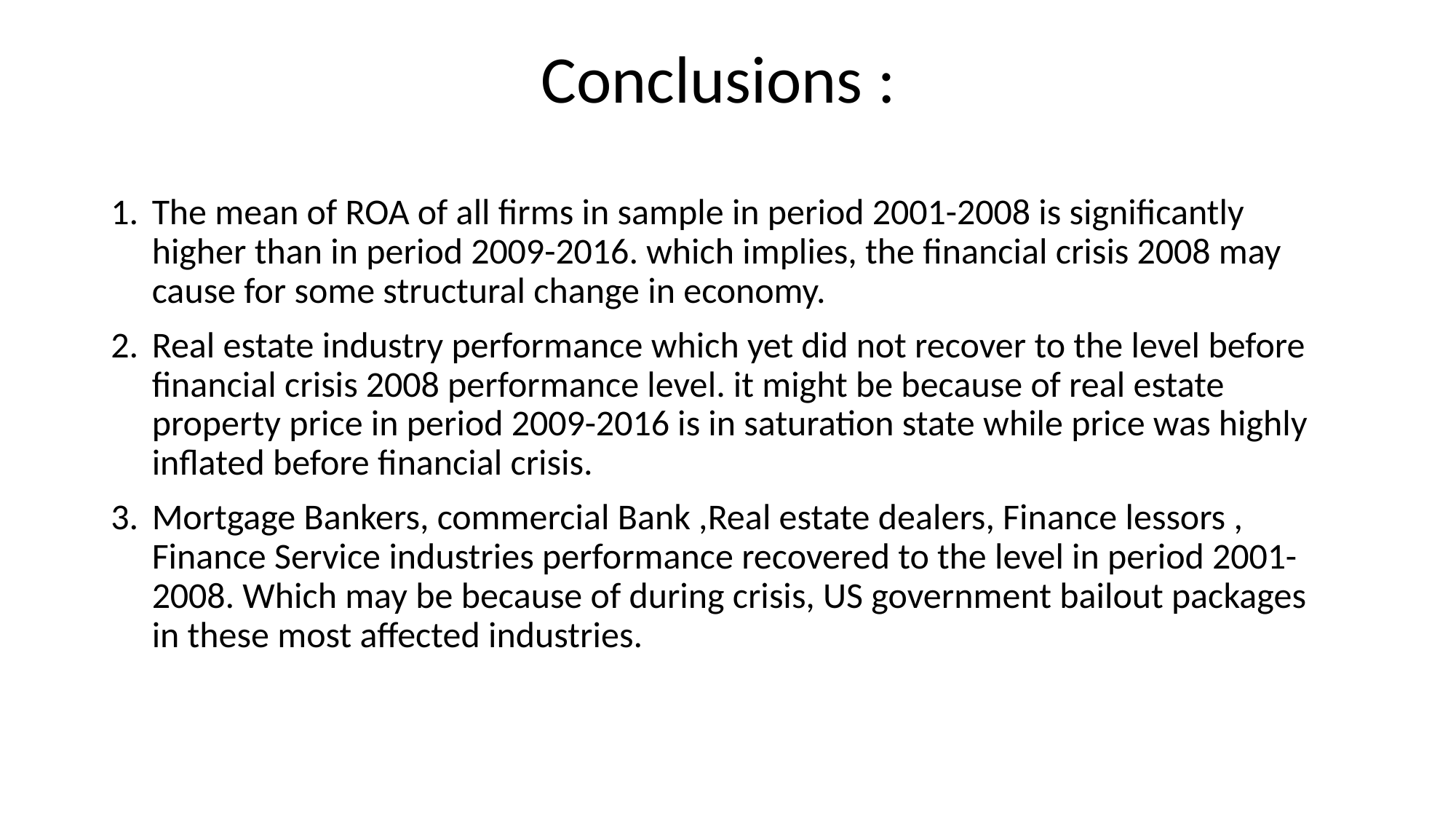

# Conclusions :
The mean of ROA of all firms in sample in period 2001-2008 is significantly higher than in period 2009-2016. which implies, the financial crisis 2008 may cause for some structural change in economy.
Real estate industry performance which yet did not recover to the level before financial crisis 2008 performance level. it might be because of real estate property price in period 2009-2016 is in saturation state while price was highly inflated before financial crisis.
Mortgage Bankers, commercial Bank ,Real estate dealers, Finance lessors , Finance Service industries performance recovered to the level in period 2001-2008. Which may be because of during crisis, US government bailout packages in these most affected industries.